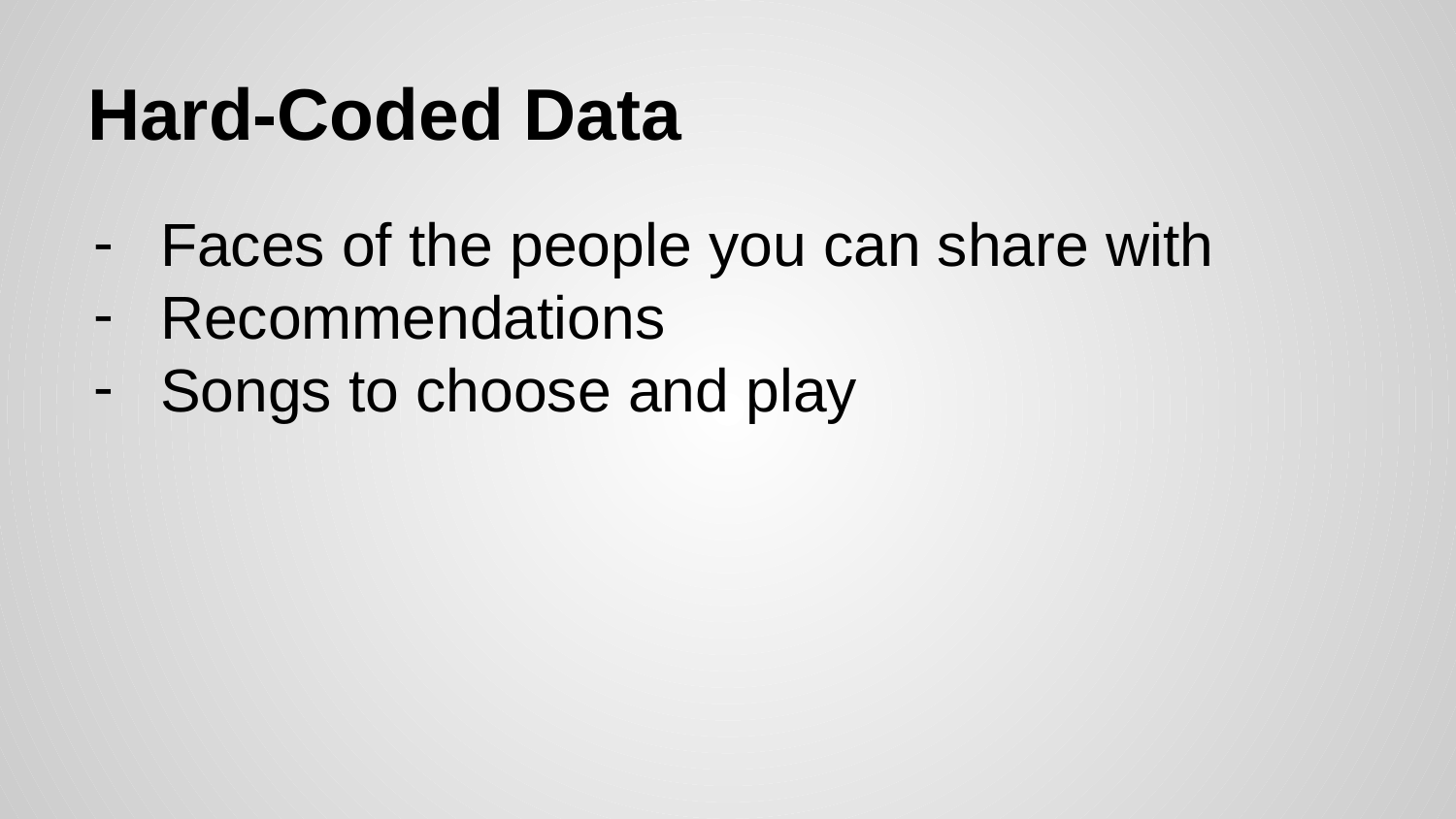

# Hard-Coded Data
Faces of the people you can share with
Recommendations
Songs to choose and play